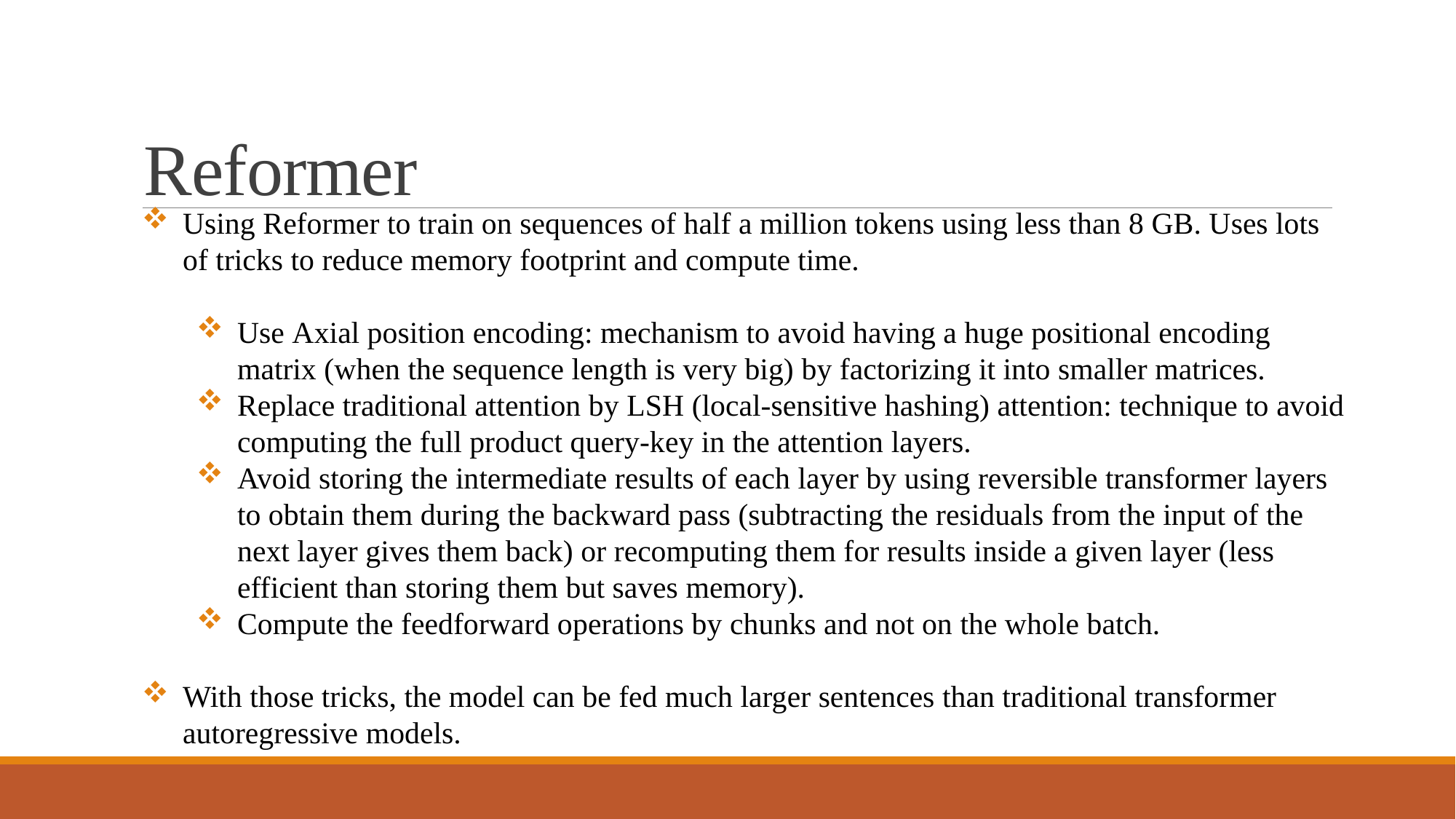

# Reformer
Using Reformer to train on sequences of half a million tokens using less than 8 GB. Uses lots of tricks to reduce memory footprint and compute time.

Use Axial position encoding: mechanism to avoid having a huge positional encoding matrix (when the sequence length is very big) by factorizing it into smaller matrices.
Replace traditional attention by LSH (local-sensitive hashing) attention: technique to avoid computing the full product query-key in the attention layers.
Avoid storing the intermediate results of each layer by using reversible transformer layers to obtain them during the backward pass (subtracting the residuals from the input of the next layer gives them back) or recomputing them for results inside a given layer (less efficient than storing them but saves memory).
Compute the feedforward operations by chunks and not on the whole batch.

With those tricks, the model can be fed much larger sentences than traditional transformer autoregressive models.